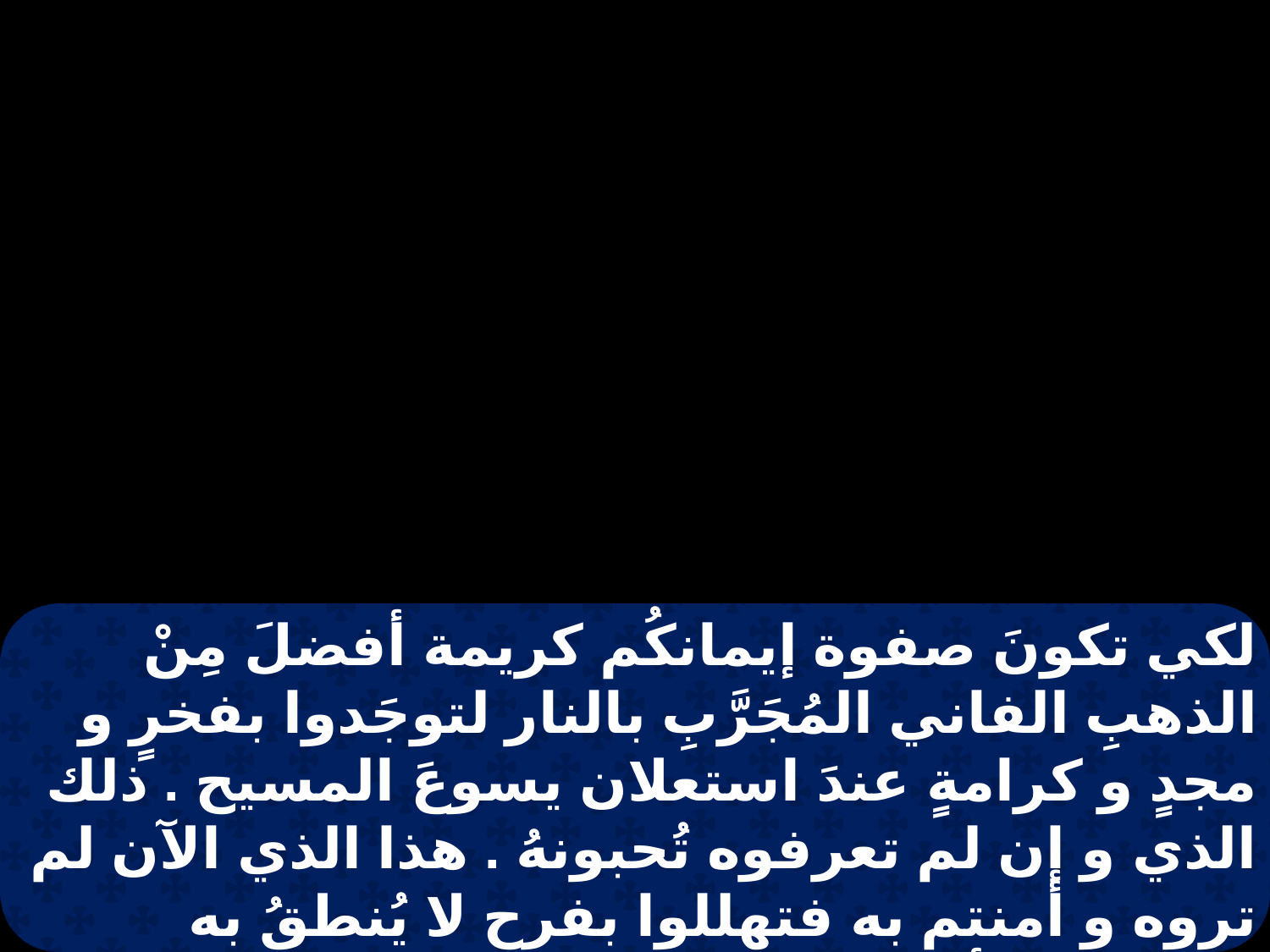

لكي تكونَ صفوة إيمانكُم كريمة أفضلَ مِنْ الذهبِ الفاني المُجَرَّبِ بالنار لتوجَدوا بفخرٍ و مجدٍ و كرامةٍ عندَ استعلان يسوعَ المسيح . ذلك الذي و إن لم تعرفوه تُحبونهُ . هذا الذي الآن لم تروه و أمنتم به فتهللوا بفرحٍ لا يُنطقُ به ومُمَجدٌ و تأخذوا كمالَ إيمانكم و خلاص أنفسكُم .